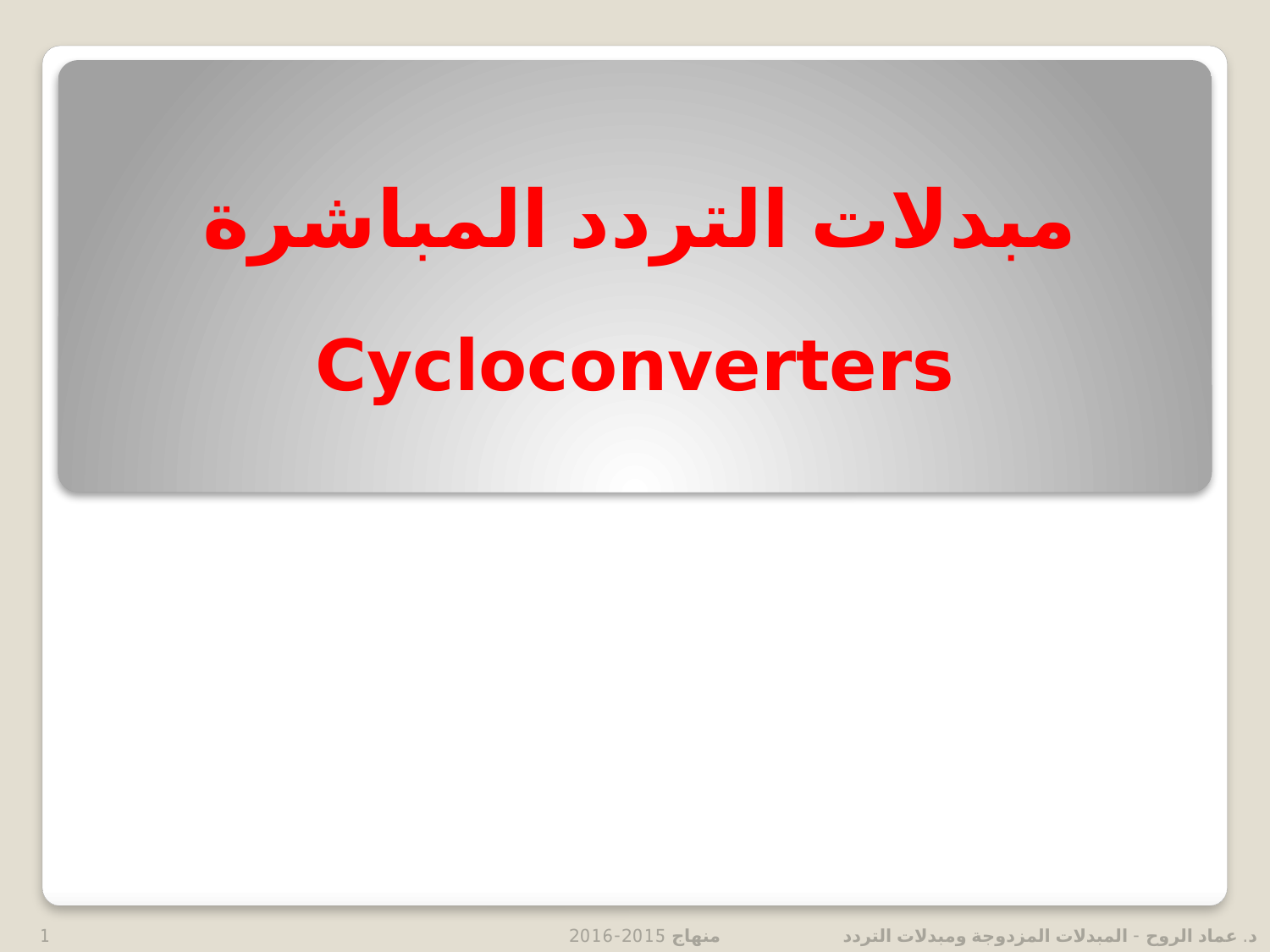

# مبدلات التردد المباشرة
Cycloconverters
1
منهاج 2015-2016
د. عماد الروح - المبدلات المزدوجة ومبدلات التردد